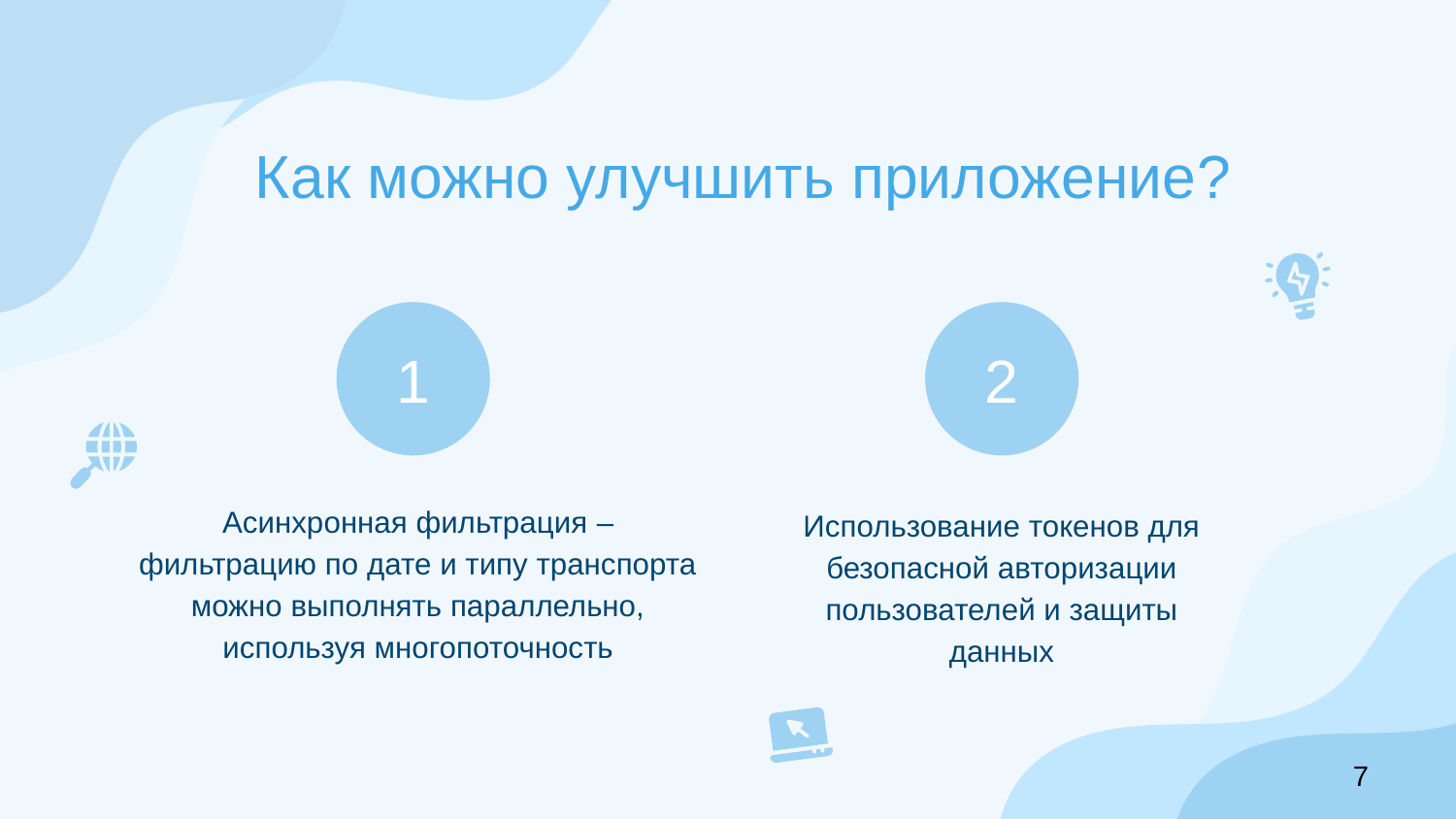

Как можно улучшить приложение?

1
2

Асинхронная фильтрация – фильтрацию по дате и типу транспорта можно выполнять параллельно, используя многопоточность
Использование токенов для безопасной авторизации пользователей и защиты данных

7